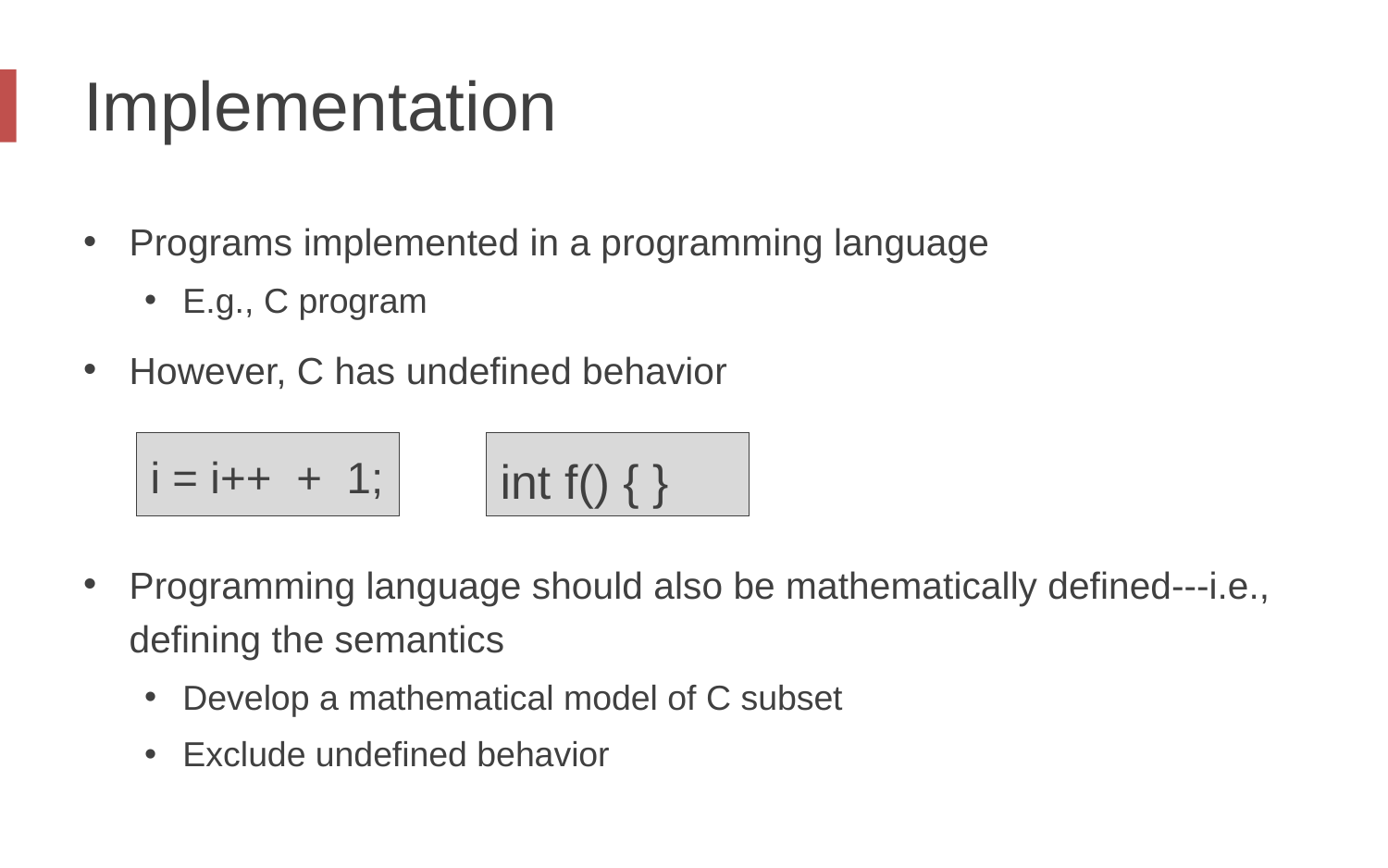

# Implementation
Programs implemented in a programming language
E.g., C program
However, C has undefined behavior

Programming language should also be mathematically defined---i.e., defining the semantics
Develop a mathematical model of C subset
Exclude undefined behavior
i = i++  +  1;

int f() { }